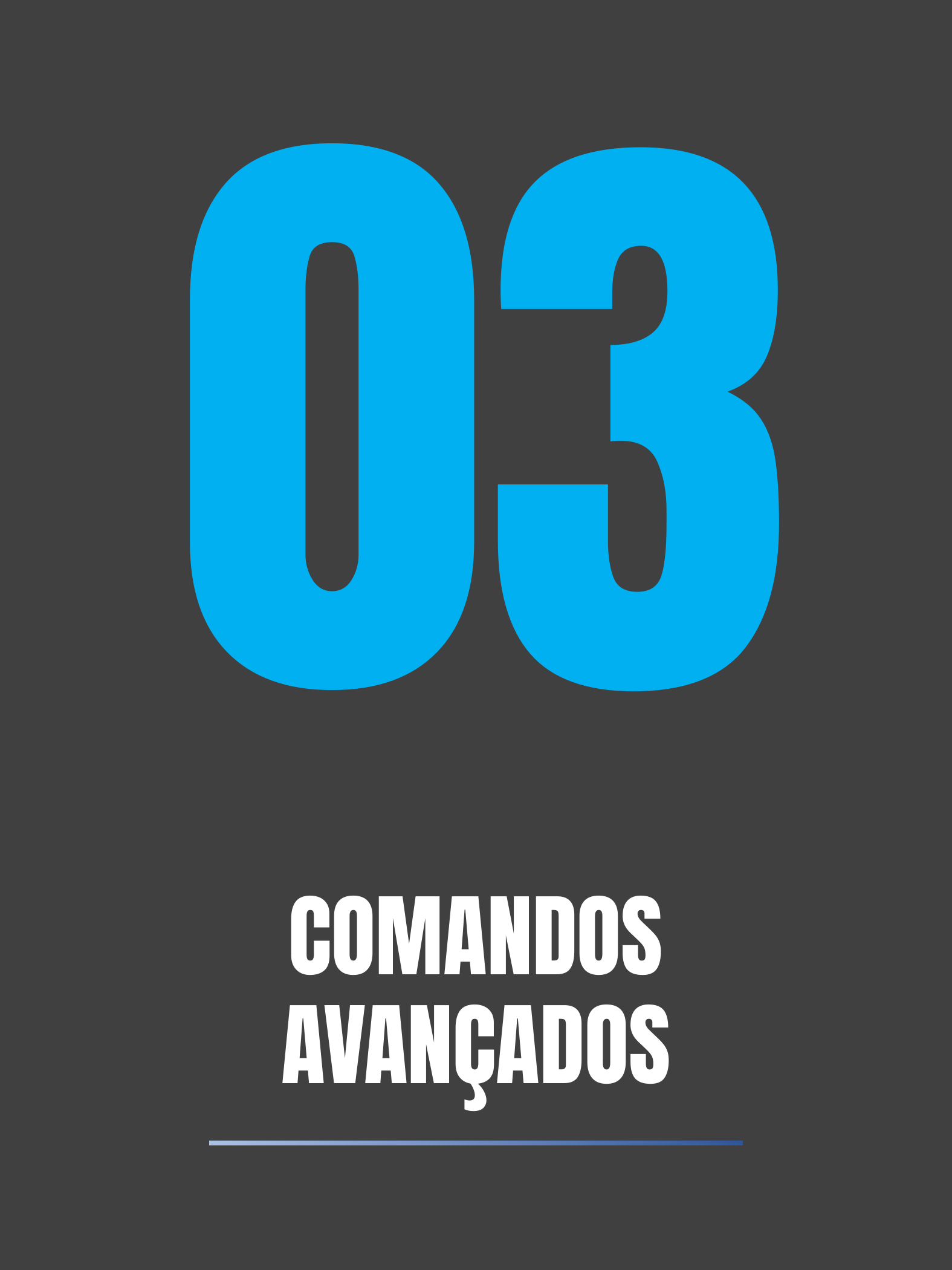

03
COMANDOS AVANÇADOS

Comandos PSQL- Heloísa Silva
8